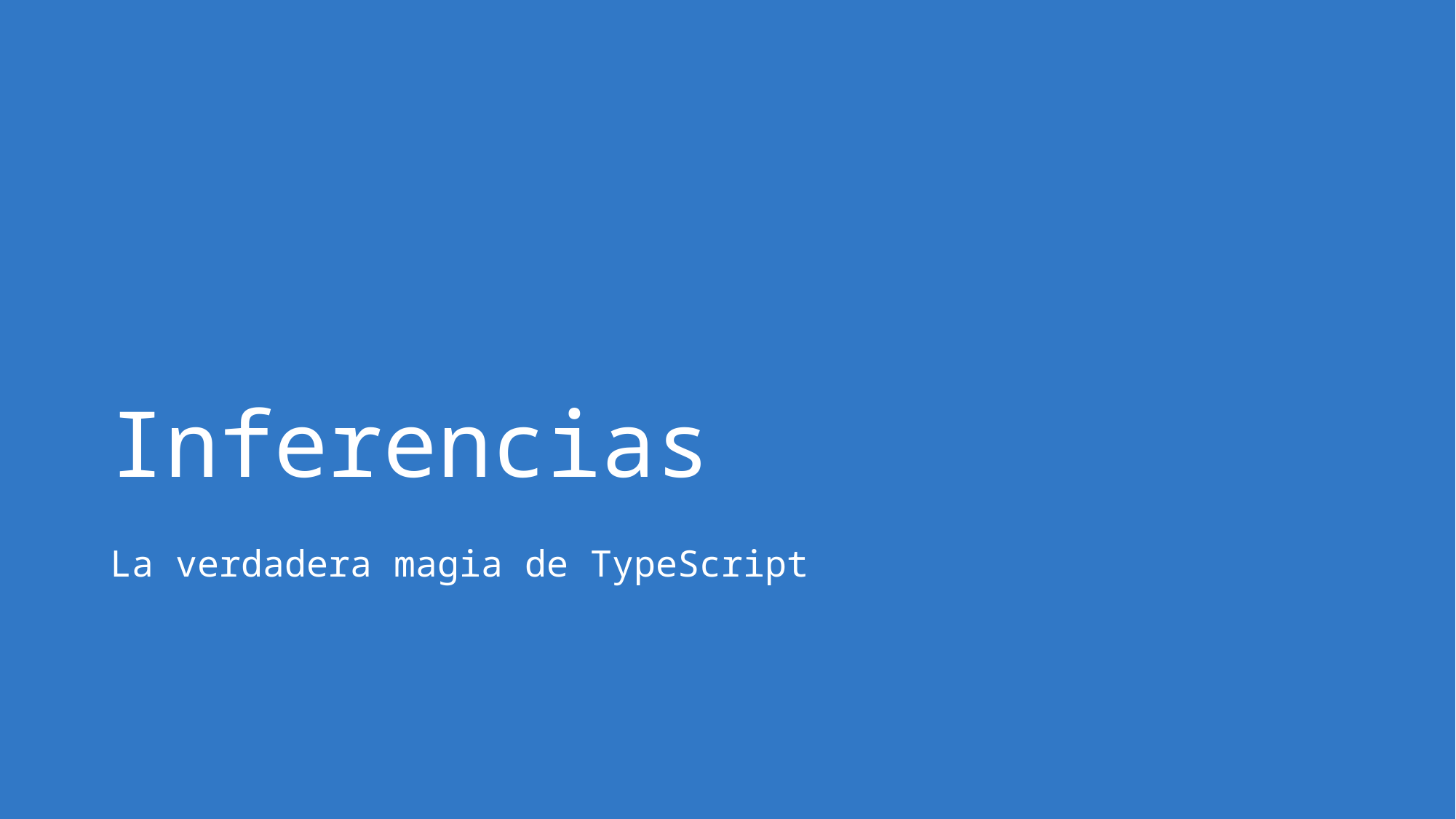

# Inferencias
La verdadera magia de TypeScript